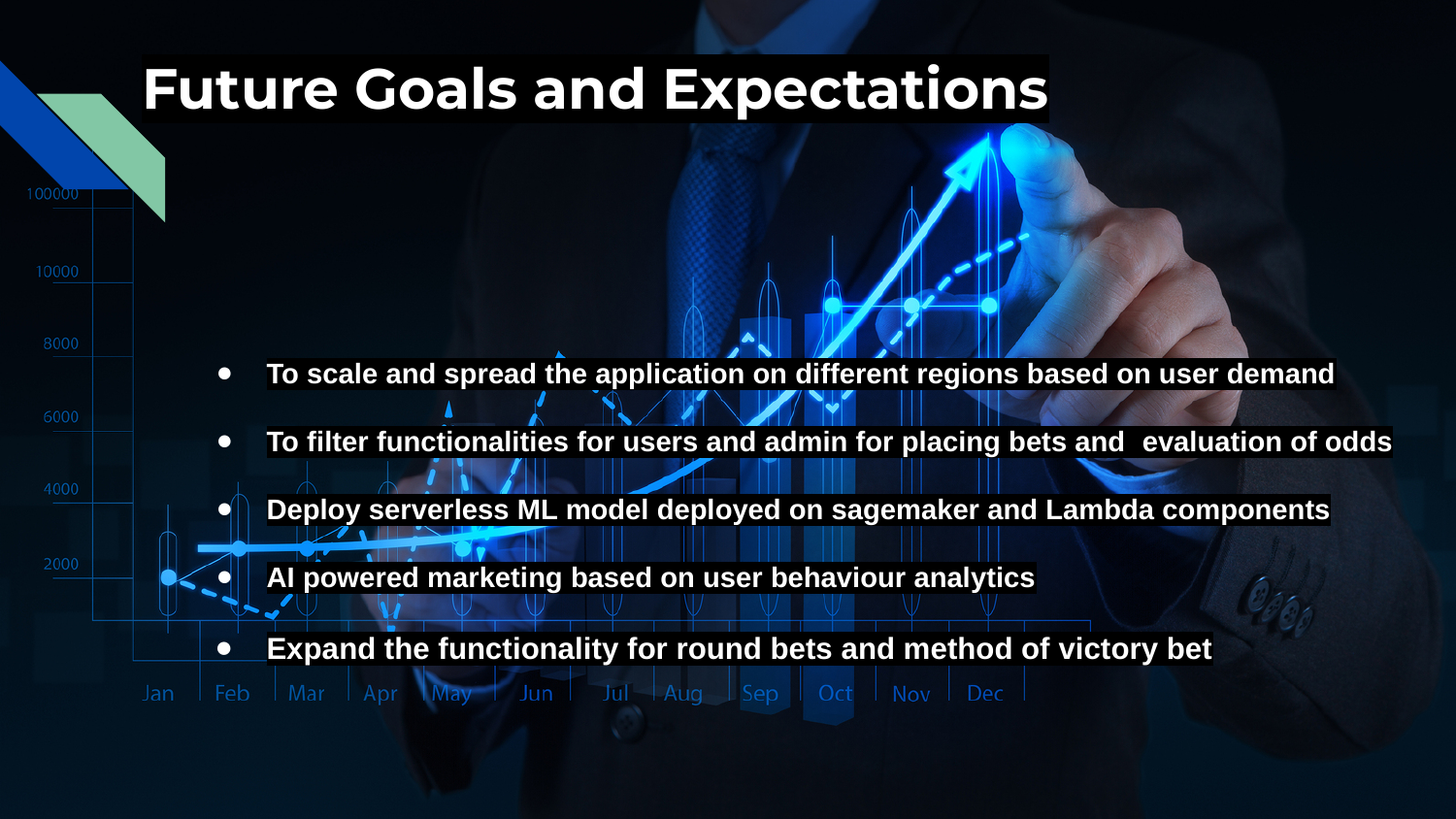

# Future Goals and Expectations
To scale and spread the application on different regions based on user demand
To filter functionalities for users and admin for placing bets and  evaluation of odds
Deploy serverless ML model deployed on sagemaker and Lambda components
AI powered marketing based on user behaviour analytics
Expand the functionality for round bets and method of victory bet